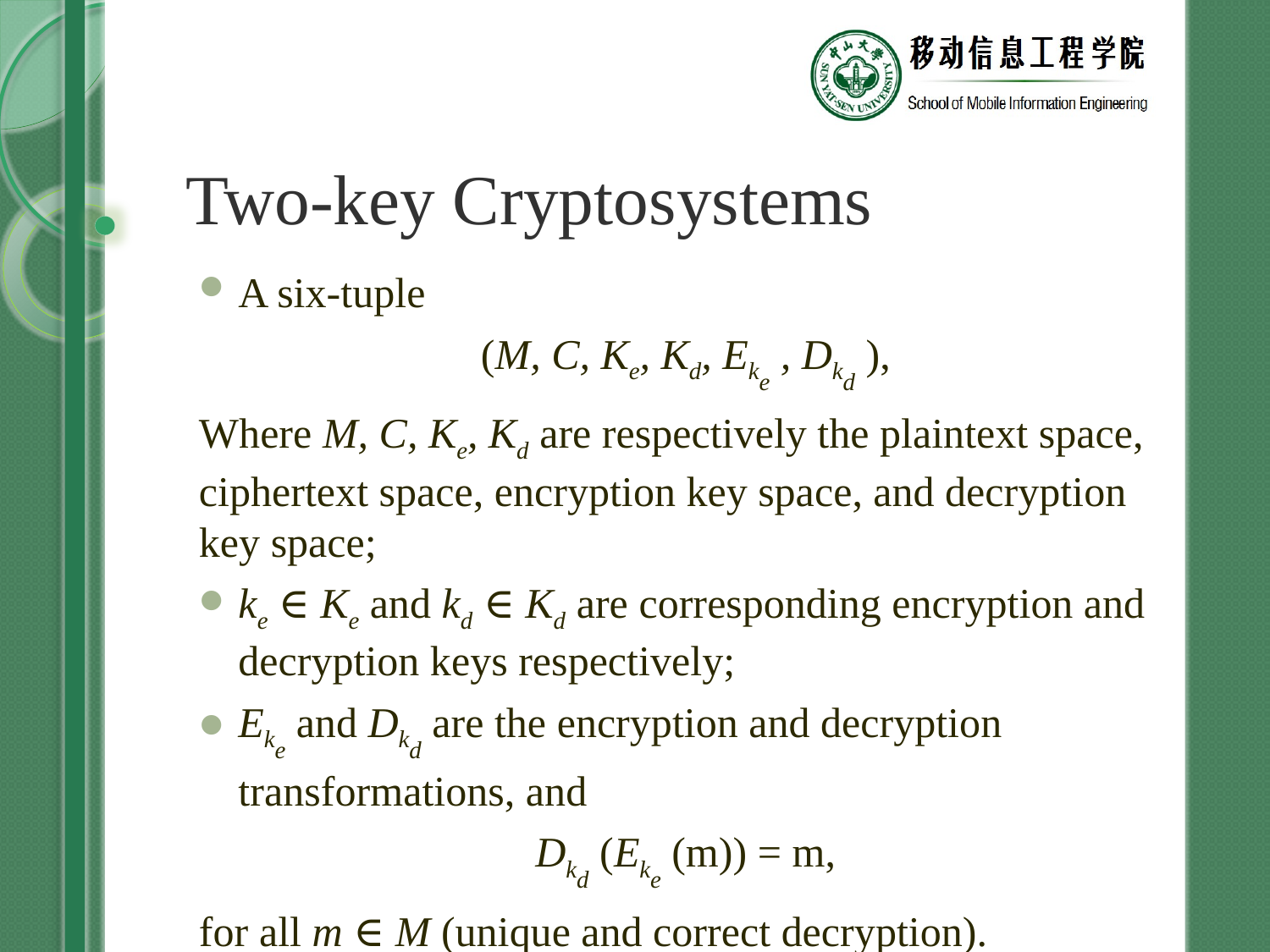

# Two-key Cryptosystems
A six-tuple
 (M, C, Ke, Kd, Eke , Dkd ),
Where M, C, Ke, Kd are respectively the plaintext space, ciphertext space, encryption key space, and decryption key space;
ke ∈ Ke and kd ∈ Kd are corresponding encryption and decryption keys respectively;
Eke and Dkd are the encryption and decryption transformations, and
Dkd (Eke (m)) = m,
for all m ∈ M (unique and correct decryption).